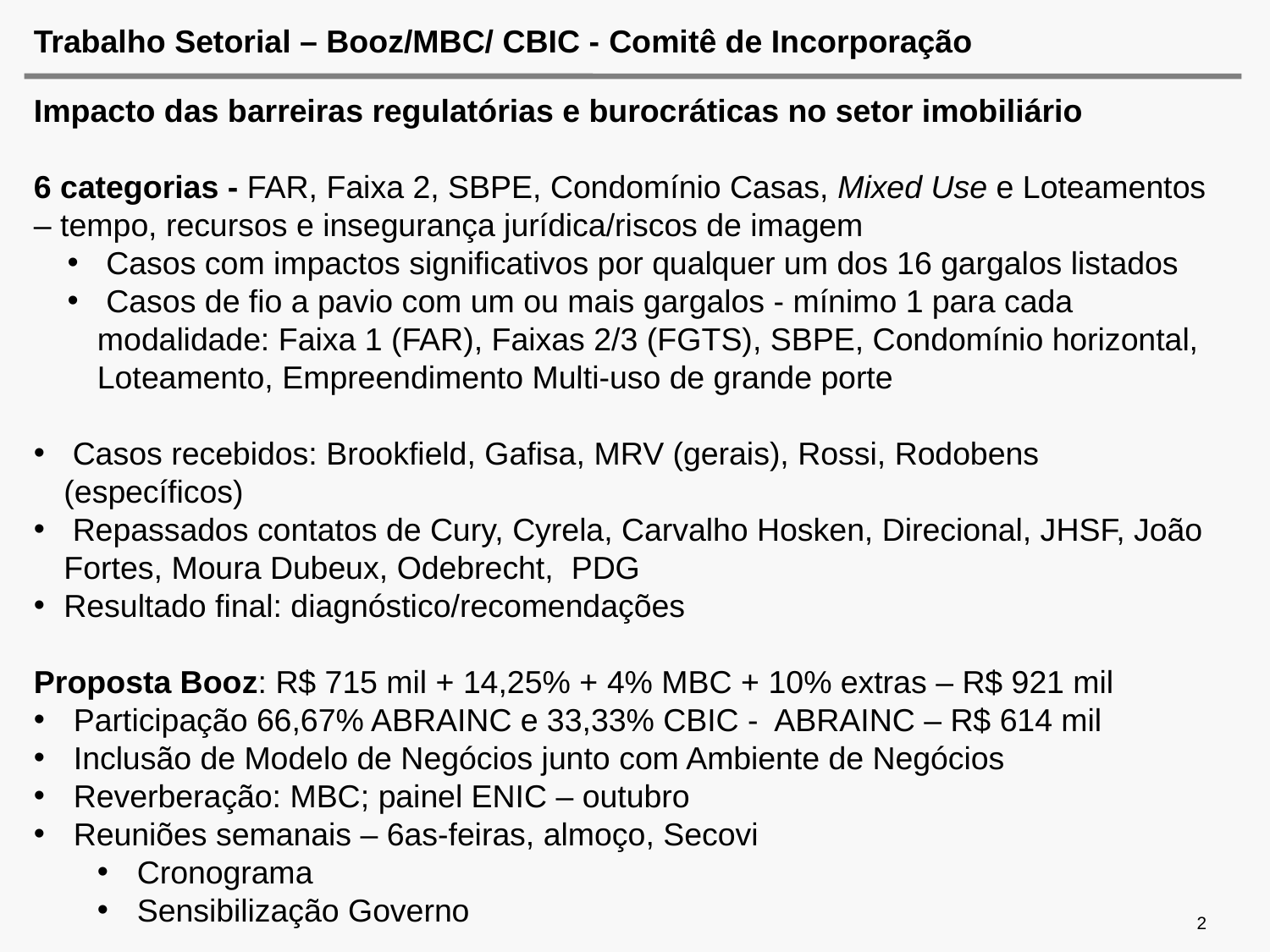

# Trabalho Setorial – Booz/MBC/ CBIC - Comitê de Incorporação

Impacto das barreiras regulatórias e burocráticas no setor imobiliário

6 categorias - FAR, Faixa 2, SBPE, Condomínio Casas, Mixed Use e Loteamentos – tempo, recursos e insegurança jurídica/riscos de imagem
 Casos com impactos significativos por qualquer um dos 16 gargalos listados
 Casos de fio a pavio com um ou mais gargalos - mínimo 1 para cada modalidade: Faixa 1 (FAR), Faixas 2/3 (FGTS), SBPE, Condomínio horizontal, Loteamento, Empreendimento Multi-uso de grande porte

 Casos recebidos: Brookfield, Gafisa, MRV (gerais), Rossi, Rodobens (específicos)
 Repassados contatos de Cury, Cyrela, Carvalho Hosken, Direcional, JHSF, João Fortes, Moura Dubeux, Odebrecht,  PDG
Resultado final: diagnóstico/recomendações

Proposta Booz: R$ 715 mil + 14,25% + 4% MBC + 10% extras – R$ 921 mil
Participação 66,67% ABRAINC e 33,33% CBIC -  ABRAINC – R$ 614 mil
Inclusão de Modelo de Negócios junto com Ambiente de Negócios
Reverberação: MBC; painel ENIC – outubro
Reuniões semanais – 6as-feiras, almoço, Secovi
Cronograma
Sensibilização Governo

2